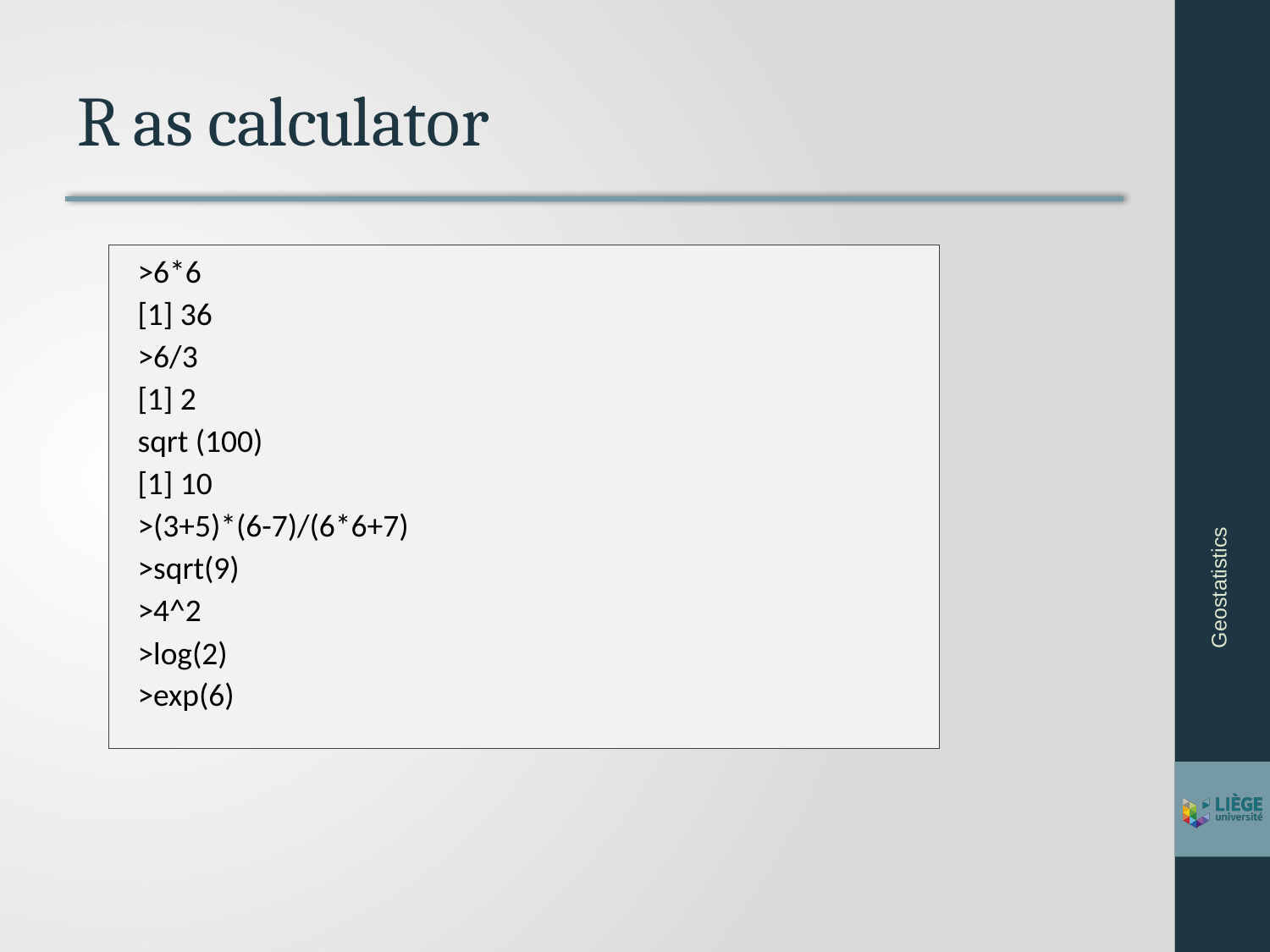

# R as calculator
>6*6
[1] 36
>6/3
[1] 2
sqrt (100)
[1] 10
>(3+5)*(6-7)/(6*6+7)
>sqrt(9)
>4^2
>log(2)
>exp(6)

Geostatistics